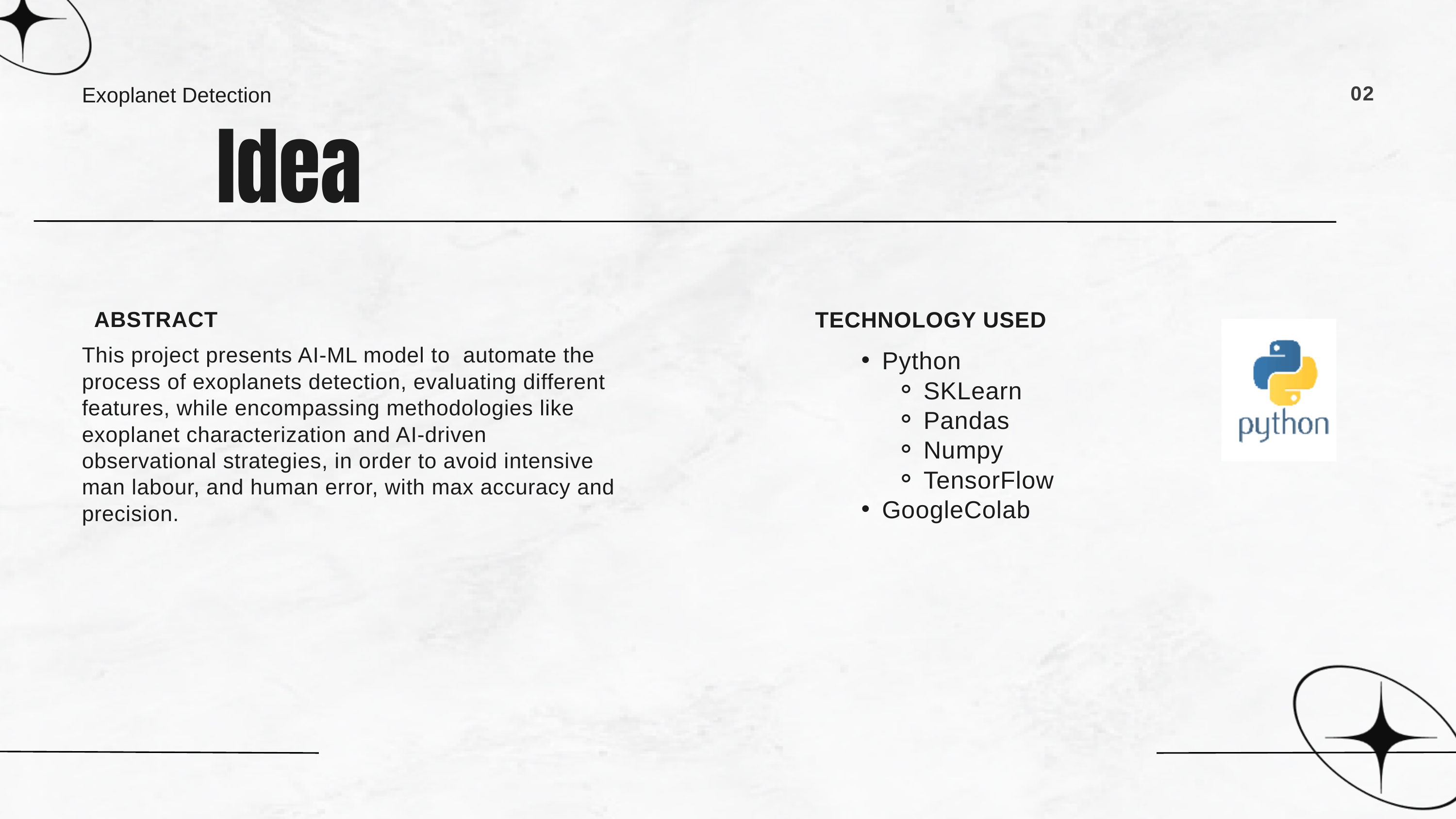

02
Exoplanet Detection
Idea

ABSTRACT
TECHNOLOGY USED

This project presents AI-ML model to  automate the process of exoplanets detection, evaluating different features, while encompassing methodologies like exoplanet characterization and AI-driven observational strategies, in order to avoid intensive man labour, and human error, with max accuracy and precision.

Python
SKLearn
Pandas
Numpy
TensorFlow
GoogleColab